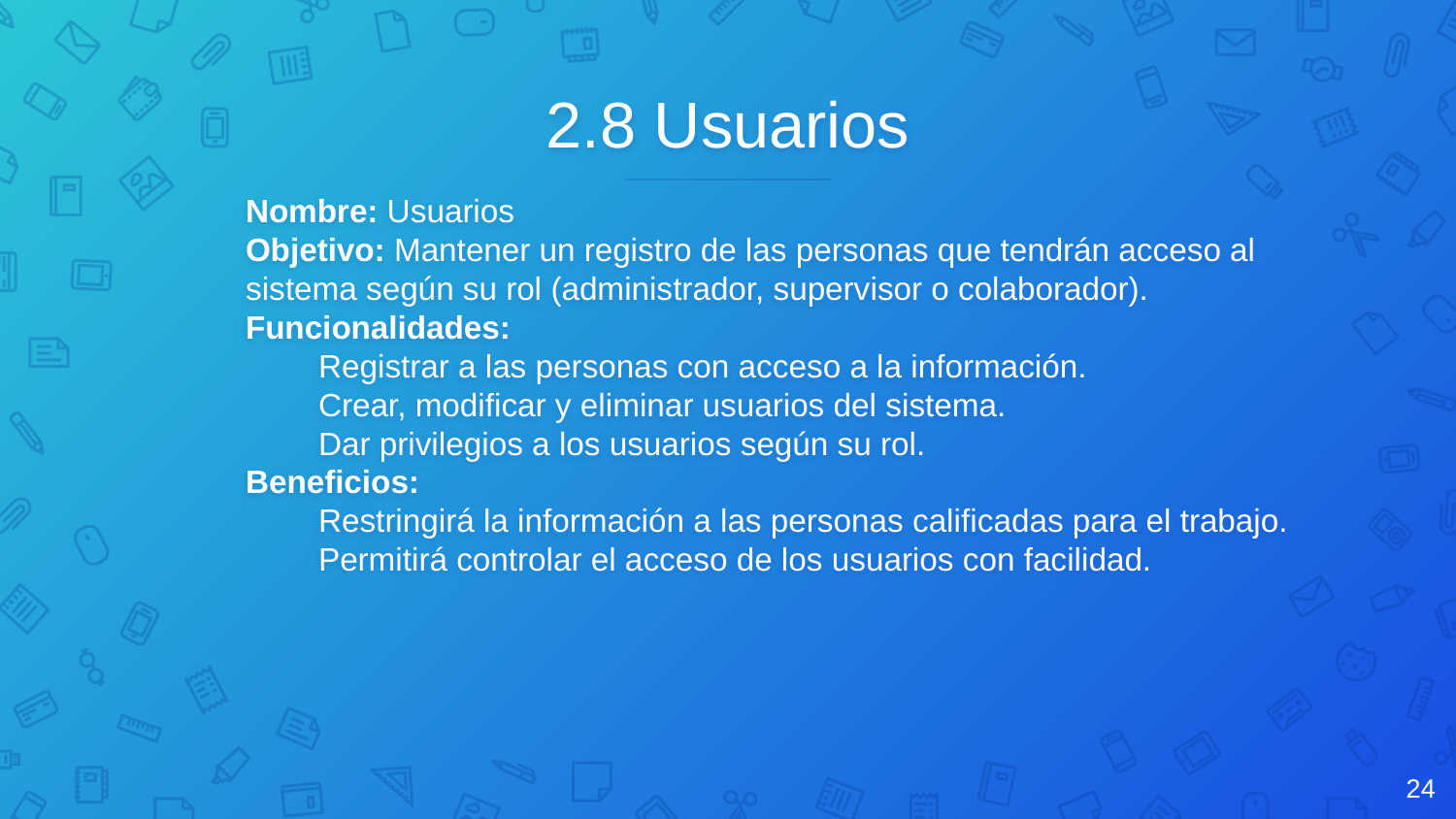

# 2.8 Usuarios
Nombre: Usuarios
Objetivo: Mantener un registro de las personas que tendrán acceso al sistema según su rol (administrador, supervisor o colaborador).
Funcionalidades:
Registrar a las personas con acceso a la información.
Crear, modificar y eliminar usuarios del sistema.
Dar privilegios a los usuarios según su rol.
Beneficios:
Restringirá la información a las personas calificadas para el trabajo.
Permitirá controlar el acceso de los usuarios con facilidad.
24